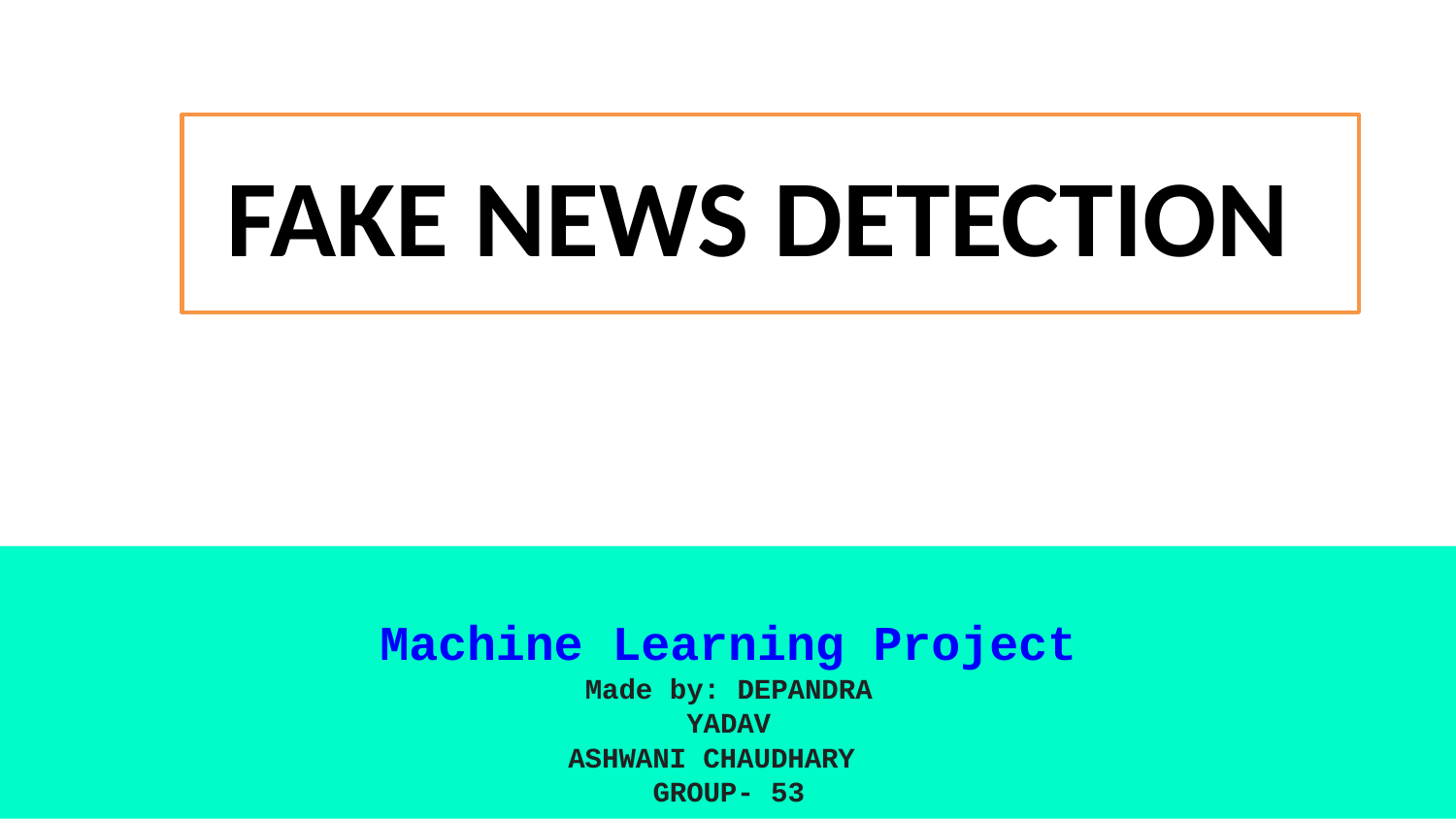

FAKE NEWS DETECTION
Machine Learning Project
Made by: DEPANDRA YADAV
ASHWANI CHAUDHARY
GROUP- 53